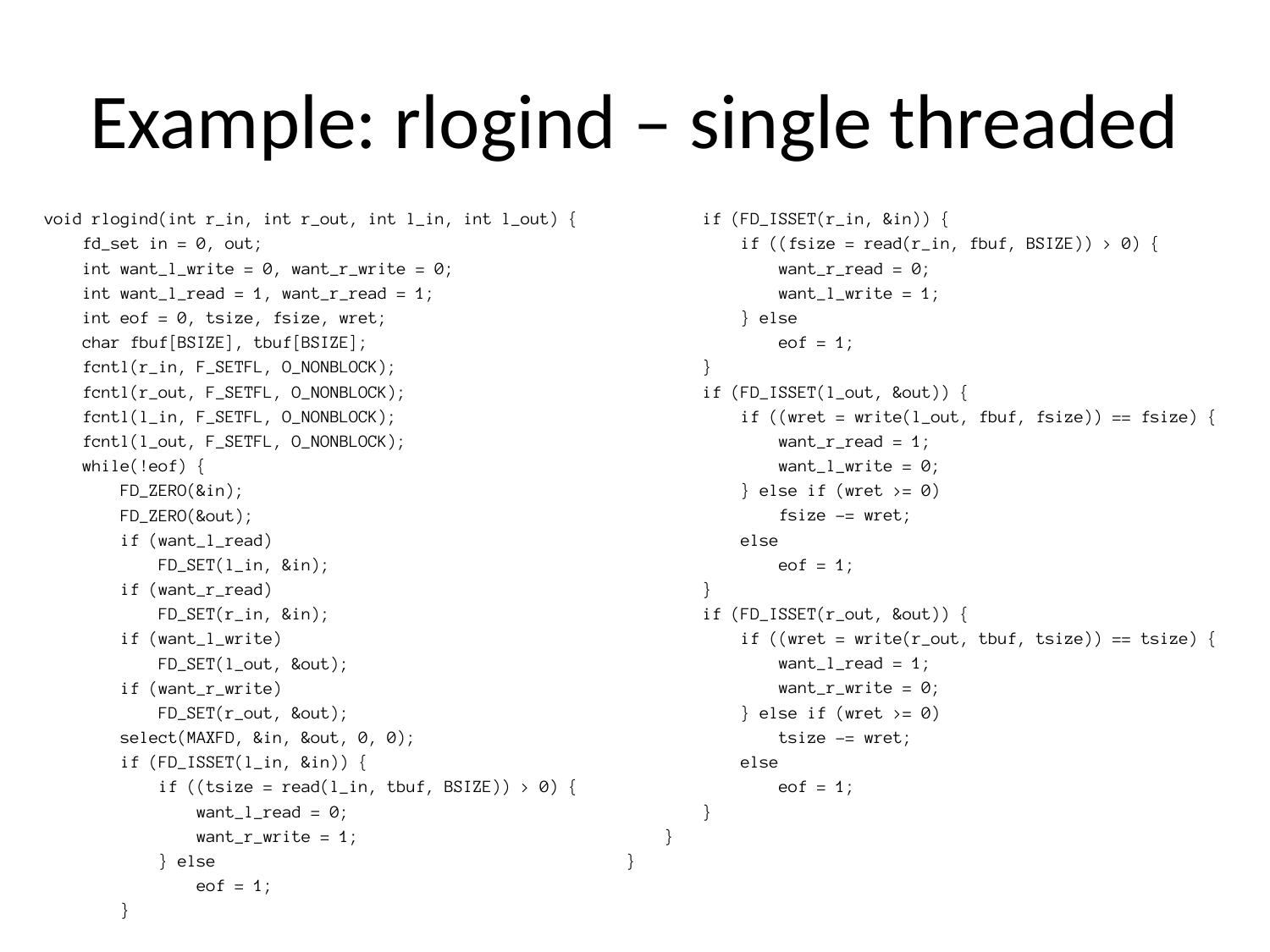

# Example: rlogind – single threaded
void rlogind(int r_in, int r_out, int l_in, int l_out) {
    fd_set in = 0, out;
    int want_l_write = 0, want_r_write = 0;
    int want_l_read = 1, want_r_read = 1;
    int eof = 0, tsize, fsize, wret;
    char fbuf[BSIZE], tbuf[BSIZE];
    fcntl(r_in, F_SETFL, O_NONBLOCK);
    fcntl(r_out, F_SETFL, O_NONBLOCK);
    fcntl(l_in, F_SETFL, O_NONBLOCK);
    fcntl(l_out, F_SETFL, O_NONBLOCK);
    while(!eof) {
        FD_ZERO(&in);
        FD_ZERO(&out);
        if (want_l_read)
            FD_SET(l_in, &in);
        if (want_r_read)
            FD_SET(r_in, &in);
        if (want_l_write)
            FD_SET(l_out, &out);
        if (want_r_write)
            FD_SET(r_out, &out);
        select(MAXFD, &in, &out, 0, 0);
        if (FD_ISSET(l_in, &in)) {
            if ((tsize = read(l_in, tbuf, BSIZE)) > 0) {
                want_l_read = 0;
                want_r_write = 1;
            } else
                eof = 1;
        }
        if (FD_ISSET(r_in, &in)) {
            if ((fsize = read(r_in, fbuf, BSIZE)) > 0) {
                want_r_read = 0;
                want_l_write = 1;
            } else
                eof = 1;
        }
        if (FD_ISSET(l_out, &out)) {
            if ((wret = write(l_out, fbuf, fsize)) == fsize) {
                want_r_read = 1;
                want_l_write = 0;
            } else if (wret >= 0)
                fsize -= wret;
            else
                eof = 1;
        }
        if (FD_ISSET(r_out, &out)) {
            if ((wret = write(r_out, tbuf, tsize)) == tsize) {
                want_l_read = 1;
                want_r_write = 0;
            } else if (wret >= 0)
                tsize -= wret;
            else
                eof = 1;
        }
    }
}